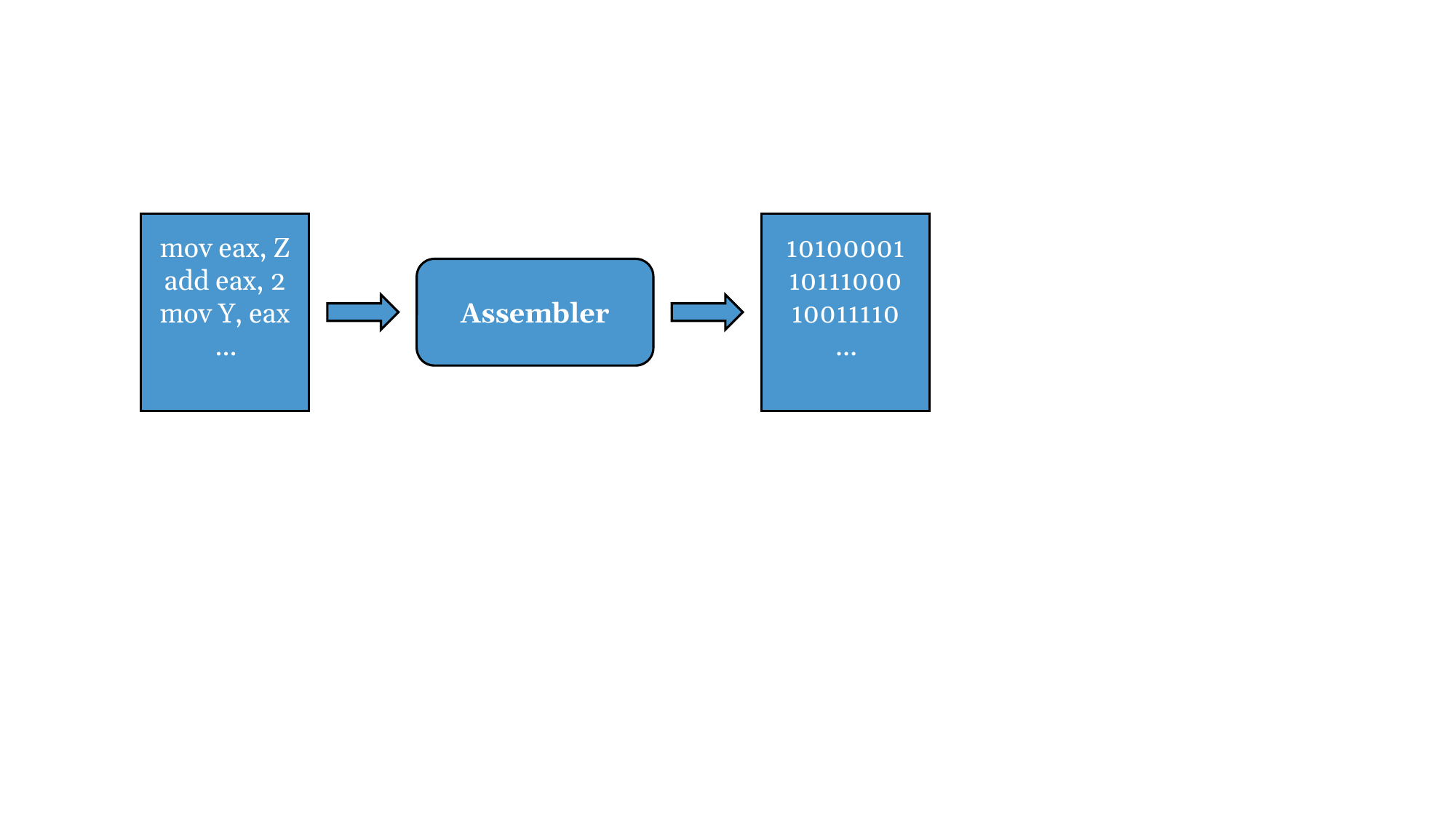

mov eax, Z
add eax, 2
mov Y, eax
…

10100001
10111000
10011110
…

Assembler